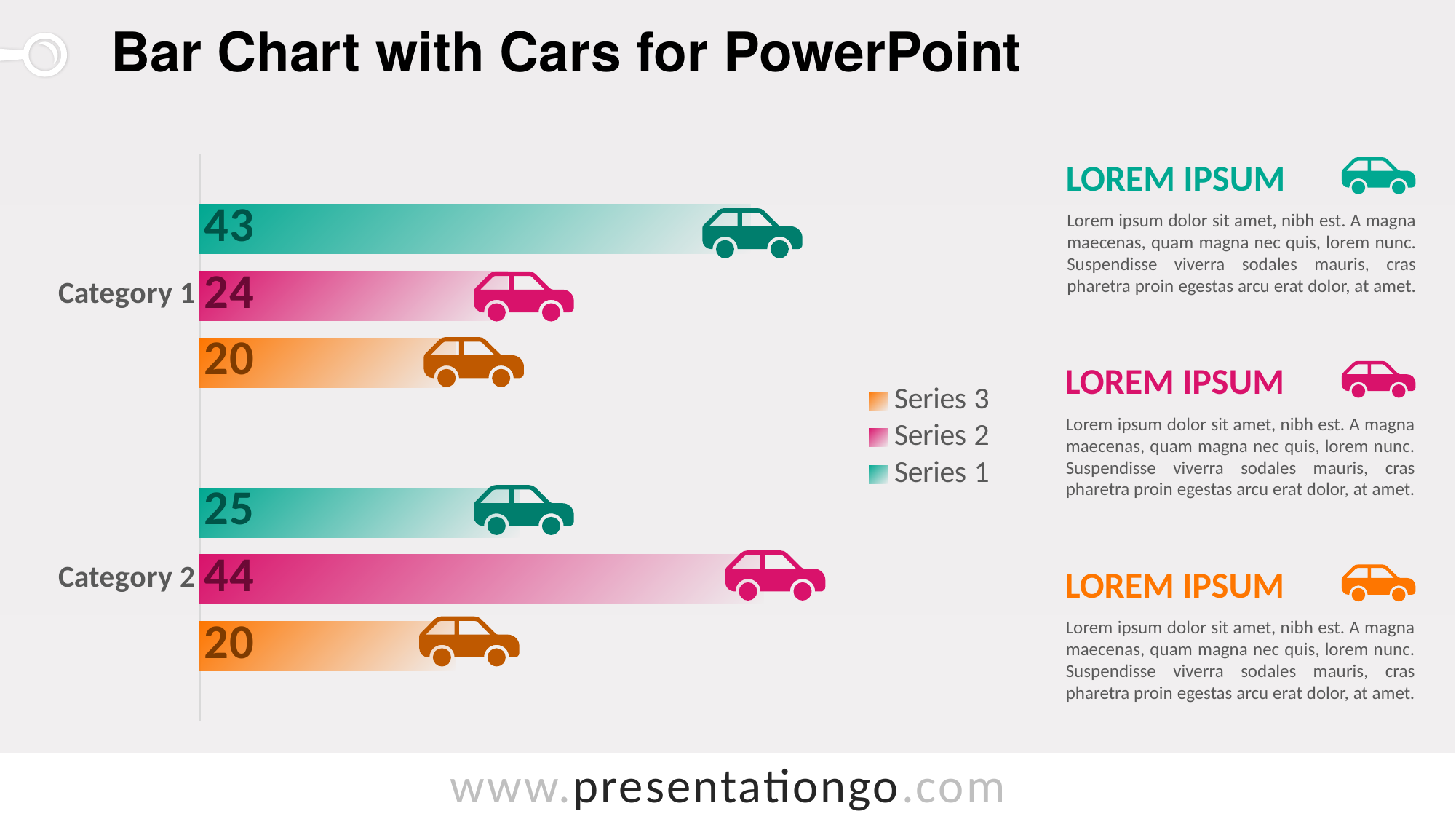

# Bar Chart with Cars for PowerPoint

### Chart

| Category | Series 1 | Series 2 | Series 3 |
|---|---|---|---|
| Category 1 | 43.0 | 24.0 | 20.0 |
| Category 2 | 25.0 | 44.0 | 20.0 |
Lorem Ipsum
Lorem ipsum dolor sit amet, nibh est. A magna maecenas, quam magna nec quis, lorem nunc. Suspendisse viverra sodales mauris, cras pharetra proin egestas arcu erat dolor, at amet.

Lorem Ipsum
Lorem ipsum dolor sit amet, nibh est. A magna maecenas, quam magna nec quis, lorem nunc. Suspendisse viverra sodales mauris, cras pharetra proin egestas arcu erat dolor, at amet.

Lorem Ipsum
Lorem ipsum dolor sit amet, nibh est. A magna maecenas, quam magna nec quis, lorem nunc. Suspendisse viverra sodales mauris, cras pharetra proin egestas arcu erat dolor, at amet.